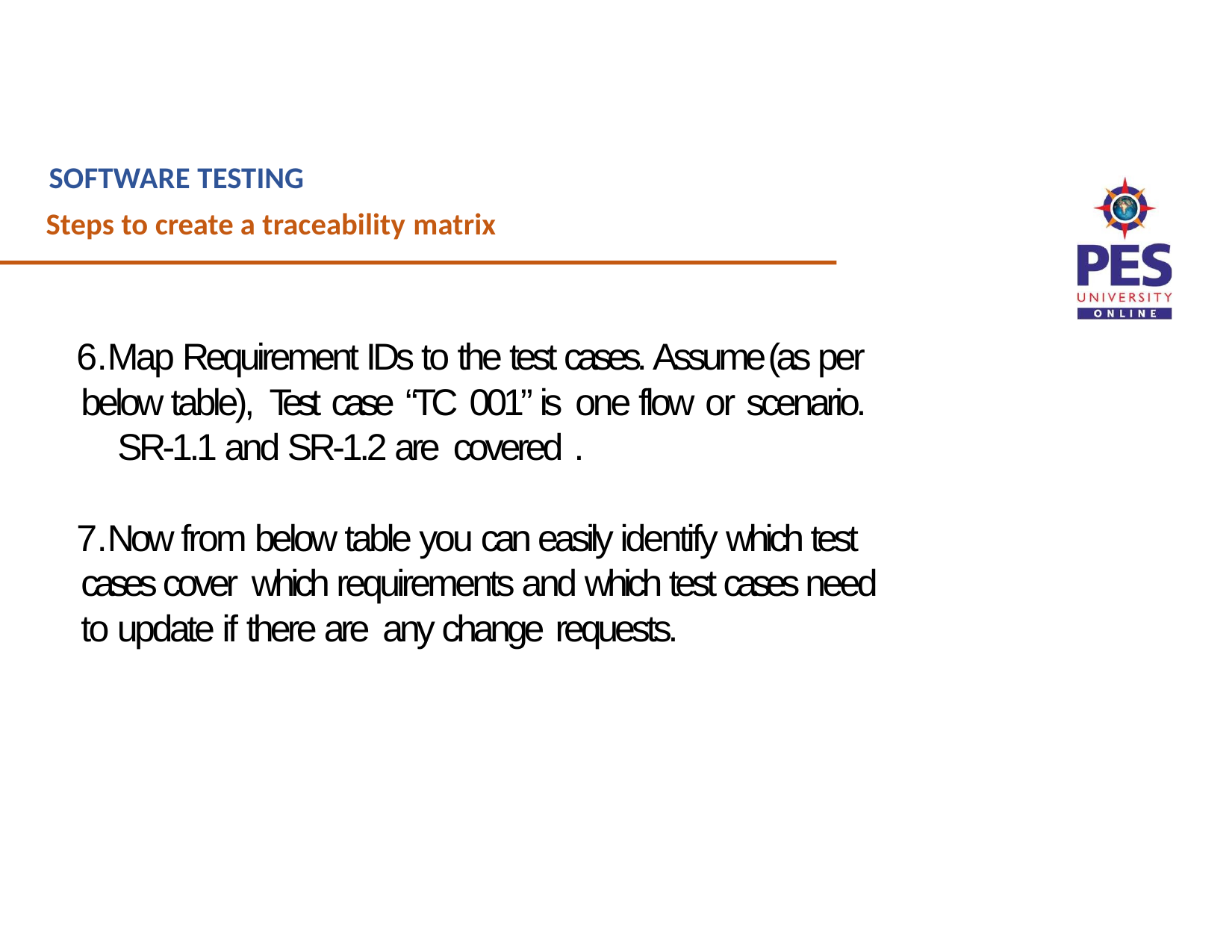

SOFTWARE TESTING
Steps to create a traceability matrix

Map Requirement IDs to the test cases. Assume (as per below table),  Test  case  “TC  001” is  one flow or scenario.	SR-1.1 and SR-1.2 are  covered .

Now from below table you can easily identify which test cases cover  which requirements and which test cases need to update if there are  any change requests.